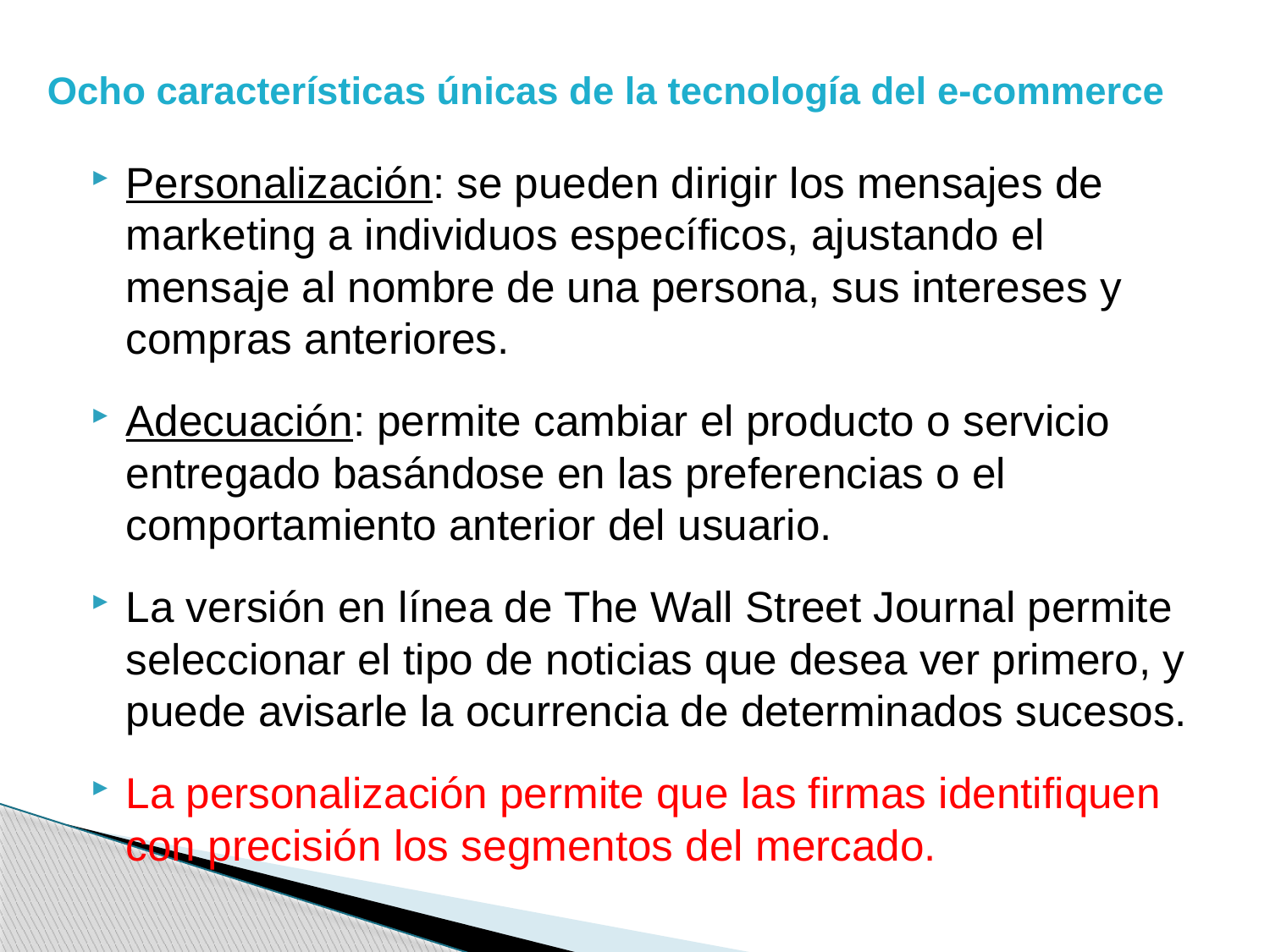

# Ocho características únicas de la tecnología del e-commerce
Personalización: se pueden dirigir los mensajes de marketing a individuos específicos, ajustando el mensaje al nombre de una persona, sus intereses y compras anteriores.
Adecuación: permite cambiar el producto o servicio entregado basándose en las preferencias o el comportamiento anterior del usuario.
La versión en línea de The Wall Street Journal permite seleccionar el tipo de noticias que desea ver primero, y puede avisarle la ocurrencia de determinados sucesos.
La personalización permite que las firmas identifiquen con precisión los segmentos del mercado.